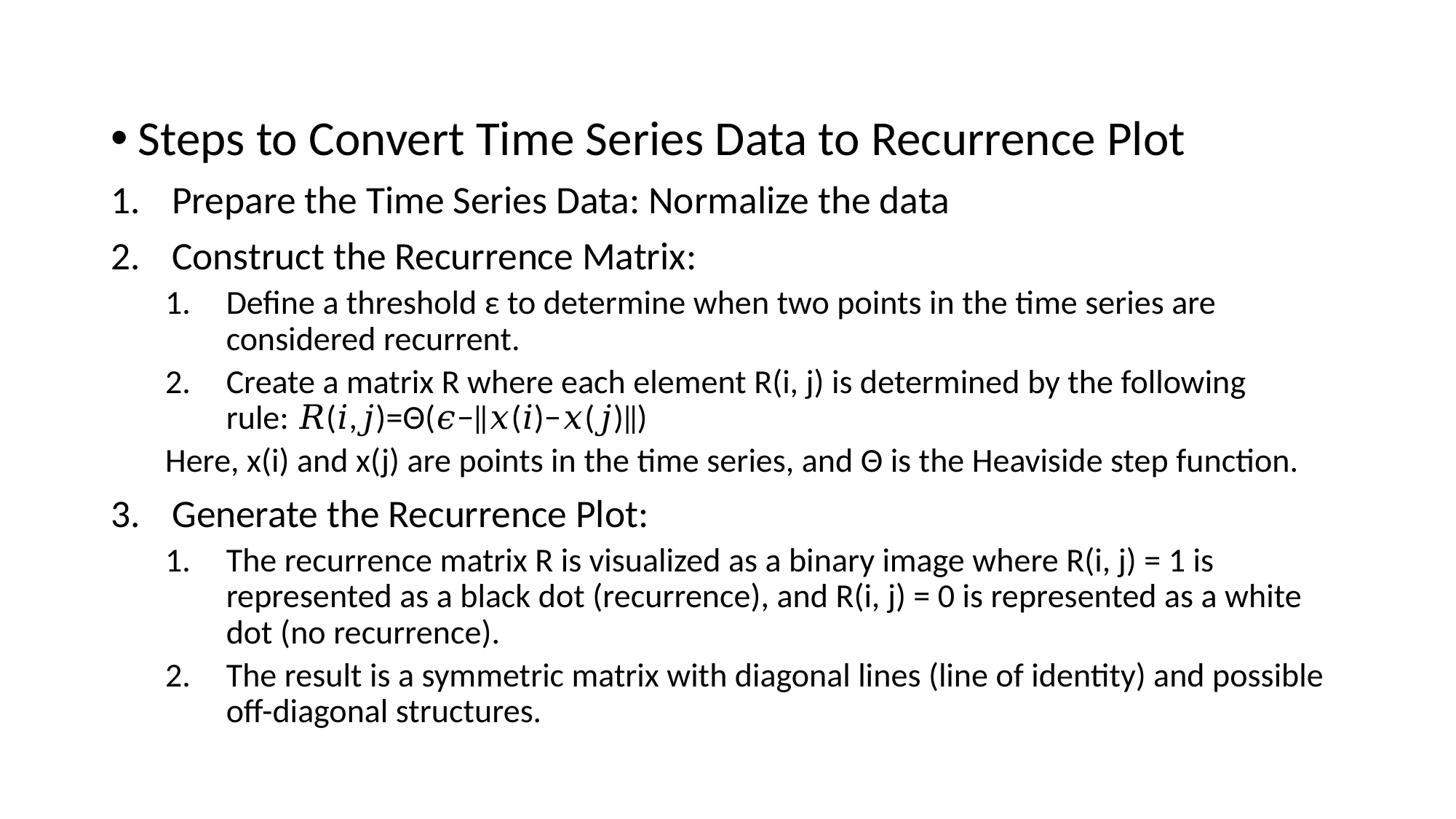

Steps to Convert Time Series Data to Recurrence Plot
Prepare the Time Series Data: Normalize the data
Construct the Recurrence Matrix:
Define a threshold ε to determine when two points in the time series are considered recurrent.
Create a matrix R where each element R(i, j) is determined by the following rule: 𝑅(𝑖,𝑗)=Θ(𝜖−∥𝑥(𝑖)−𝑥(𝑗)∥)
Here, x(i) and x(j) are points in the time series, and Θ is the Heaviside step function.
Generate the Recurrence Plot:
The recurrence matrix R is visualized as a binary image where R(i, j) = 1 is represented as a black dot (recurrence), and R(i, j) = 0 is represented as a white dot (no recurrence).
The result is a symmetric matrix with diagonal lines (line of identity) and possible off-diagonal structures.